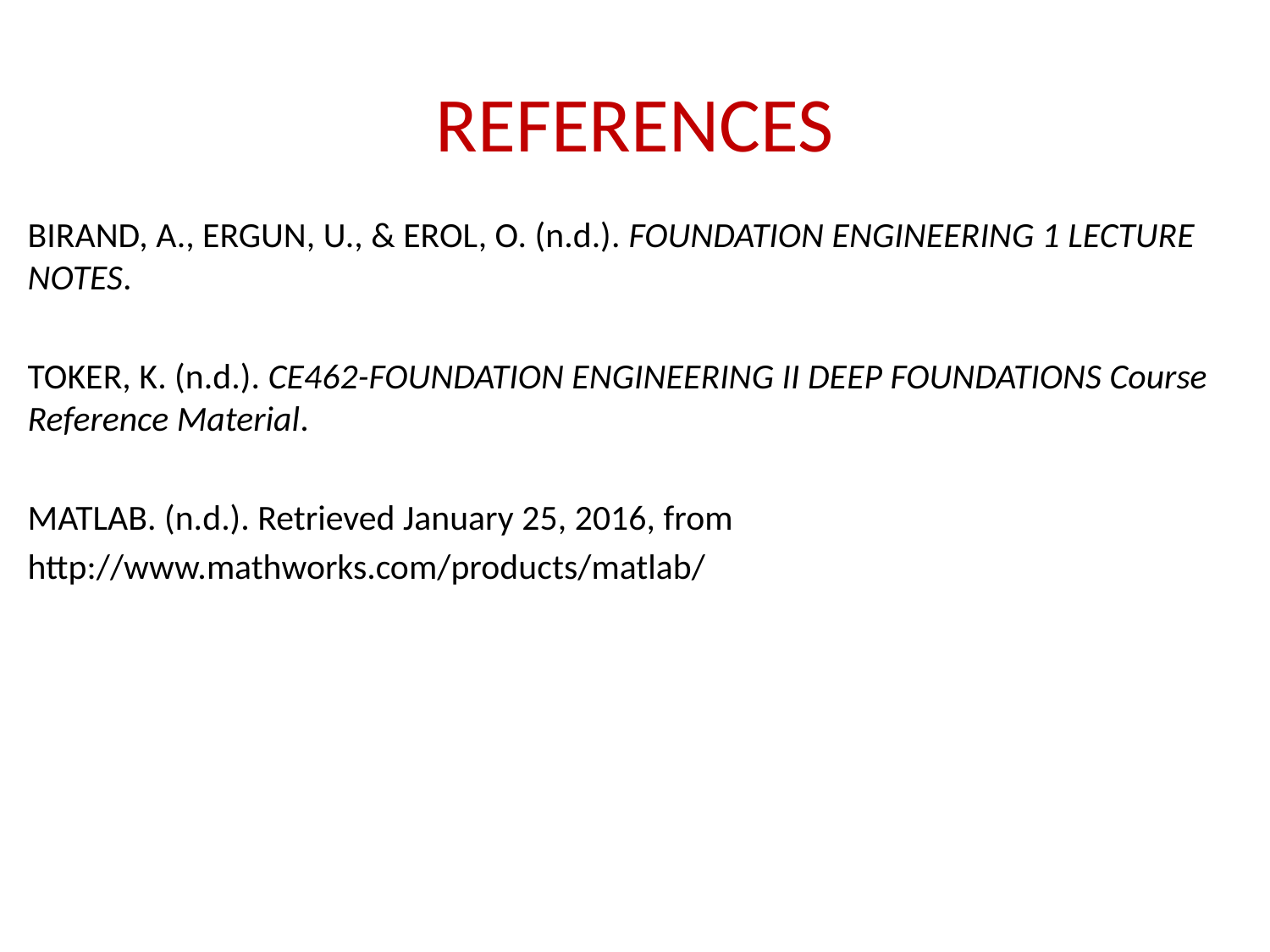

# REFERENCES
BIRAND, A., ERGUN, U., & EROL, O. (n.d.). FOUNDATION ENGINEERING 1 LECTURE NOTES.

TOKER, K. (n.d.). CE462-FOUNDATION ENGINEERING II DEEP FOUNDATIONS Course Reference Material.

MATLAB. (n.d.). Retrieved January 25, 2016, from
http://www.mathworks.com/products/matlab/